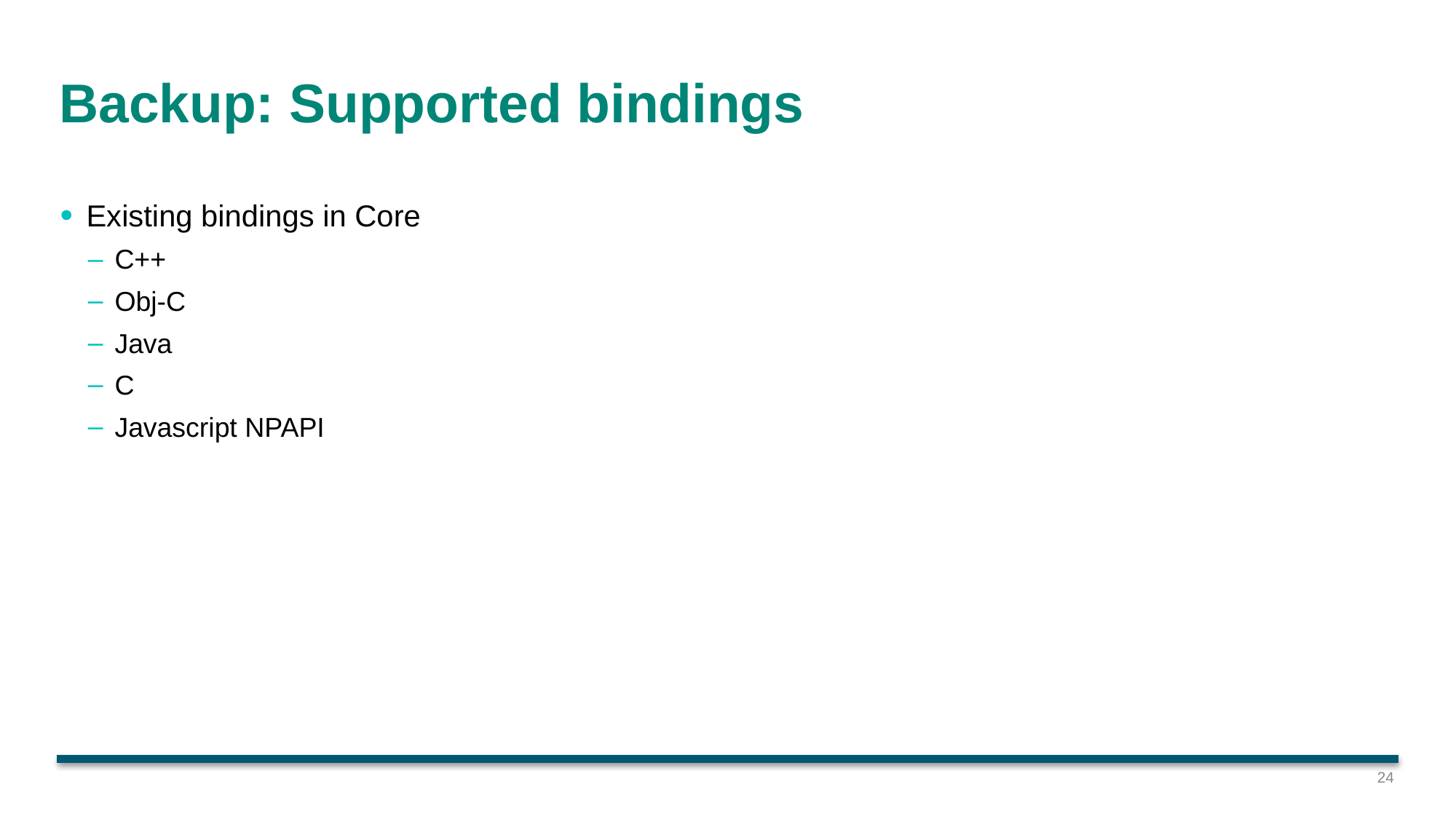

# Backup: Supported bindings
Existing bindings in Core
C++
Obj-C
Java
C
Javascript NPAPI